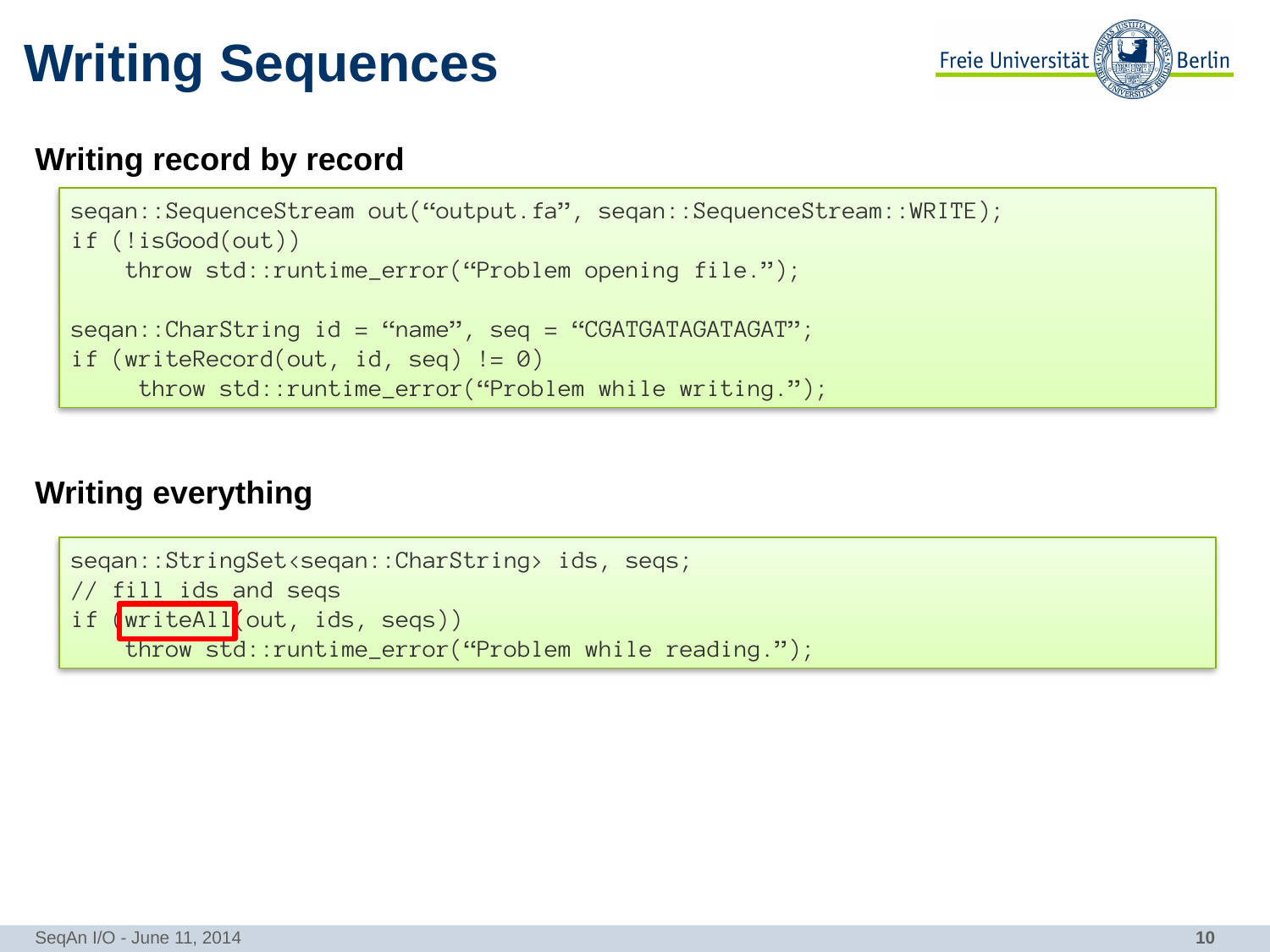

# Writing Sequences
Writing record by record

Writing everything
seqan::SequenceStream out(“output.fa”, seqan::SequenceStream::WRITE);
if (!isGood(out))
    throw std::runtime_error(“Problem opening file.”);

seqan::CharString id = “name”, seq = “CGATGATAGATAGAT”;
if (writeRecord(out, id, seq) != 0)
     throw std::runtime_error(“Problem while writing.”);
seqan::StringSet<seqan::CharString> ids, seqs;
// fill ids and seqs
if (writeAll(out, ids, seqs))
    throw std::runtime_error(“Problem while reading.”);

SeqAn I/O - June 11, 2014